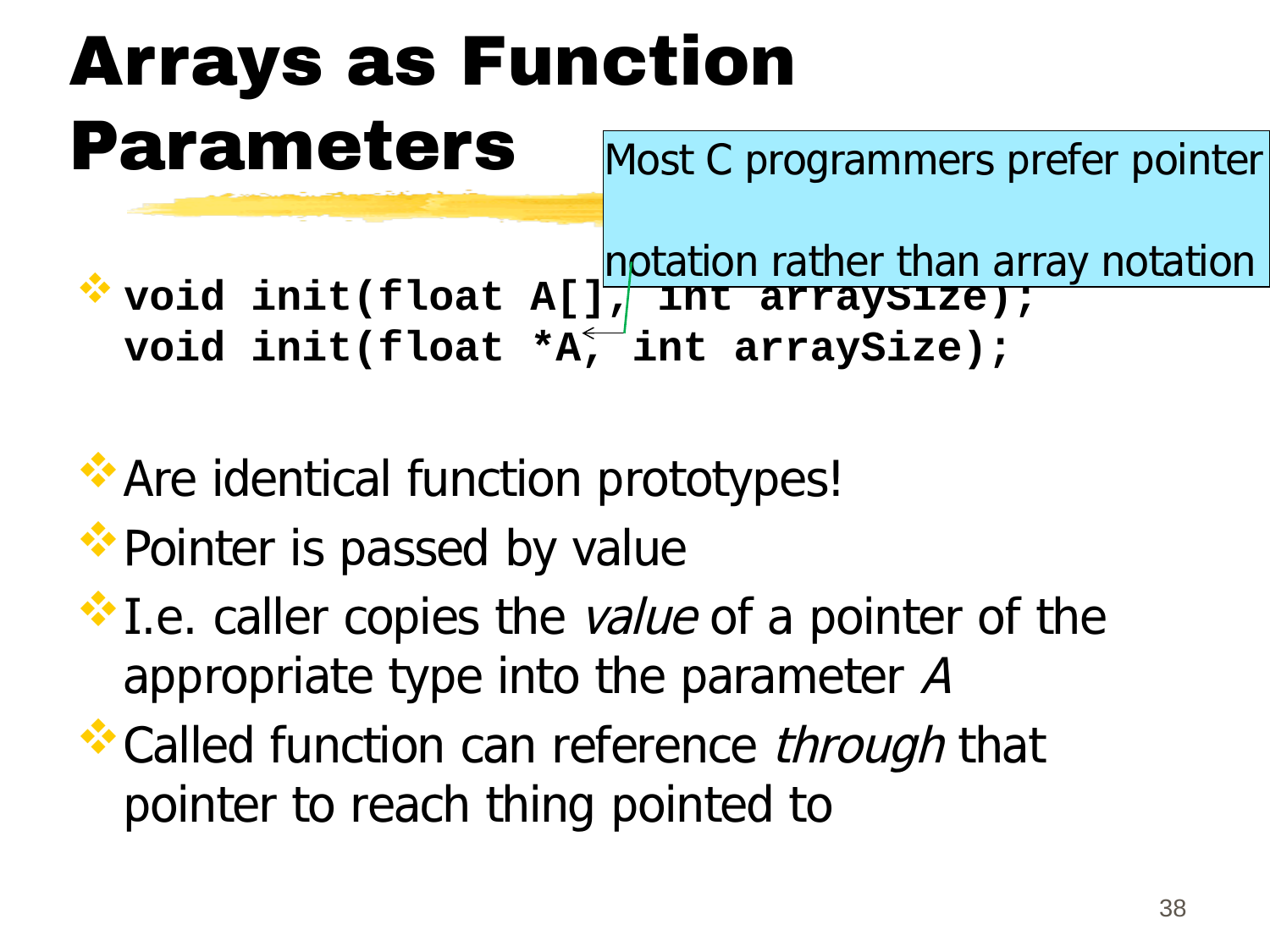

# Arrays as Function Parameters
Most C programmers prefer pointer
notation rather than array notation
void init(float A[], int arraySize);
void init(float *A, int arraySize);

Are identical function prototypes!
Pointer is passed by value
I.e. caller copies the value of a pointer of the appropriate type into the parameter A
Called function can reference through that pointer to reach thing pointed to
38